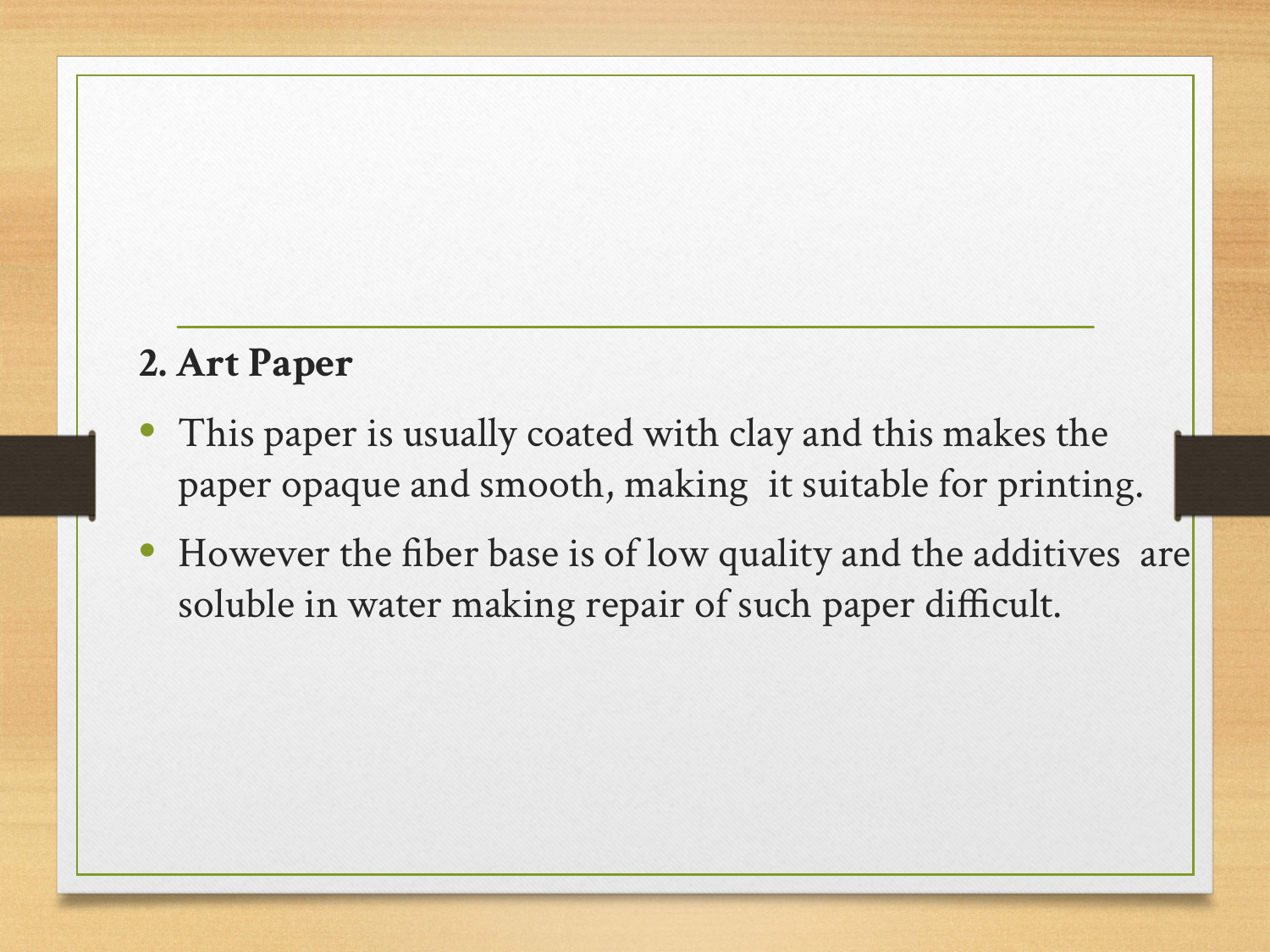

2. Art Paper
This paper is usually coated with clay and this makes the paper opaque and smooth, making  it suitable for printing.
However the fiber base is of low quality and the additives  are soluble in water making repair of such paper difficult.